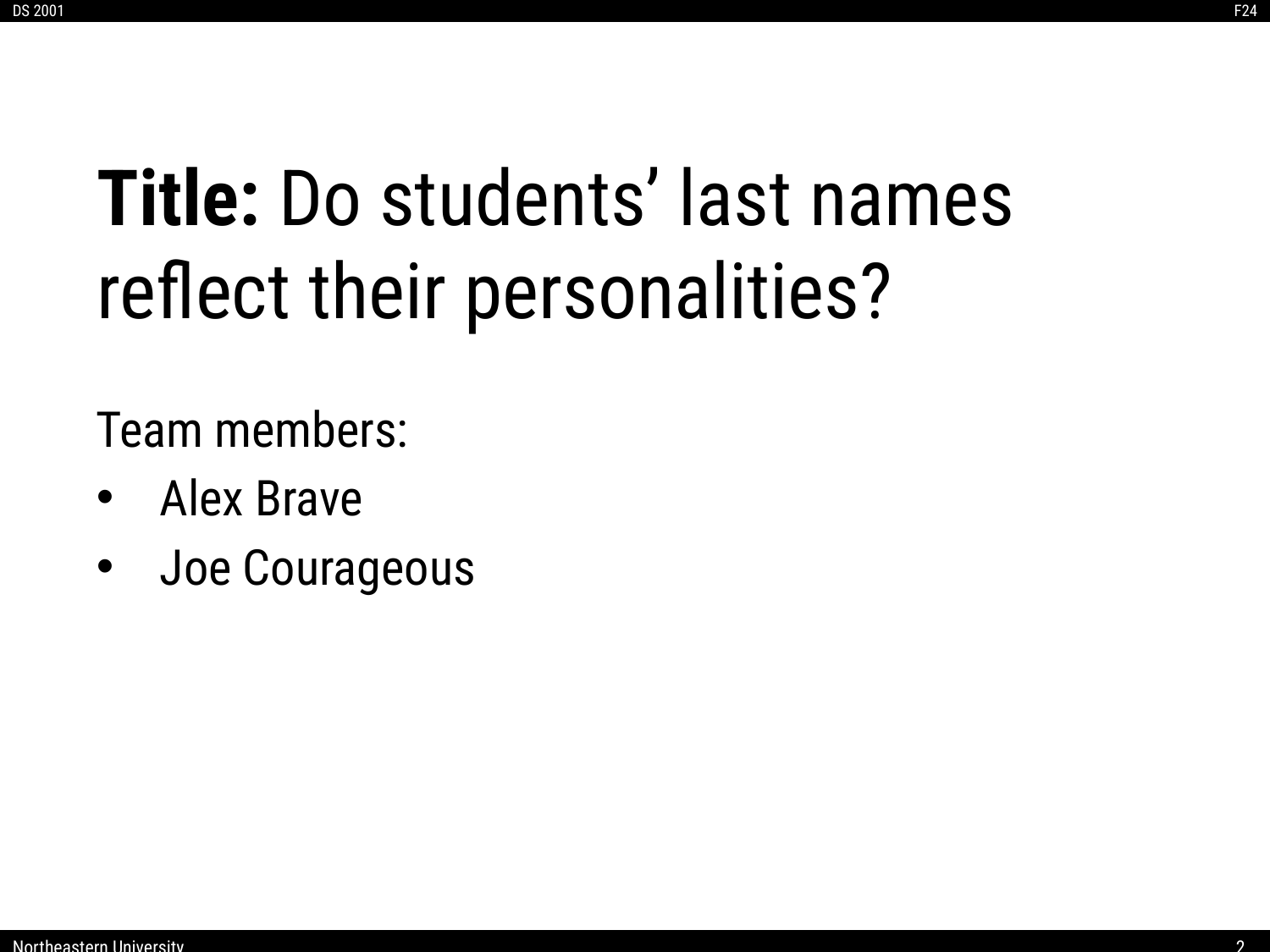

# Title: Do students’ last names reflect their personalities?
Team members:
Alex Brave
Joe Courageous